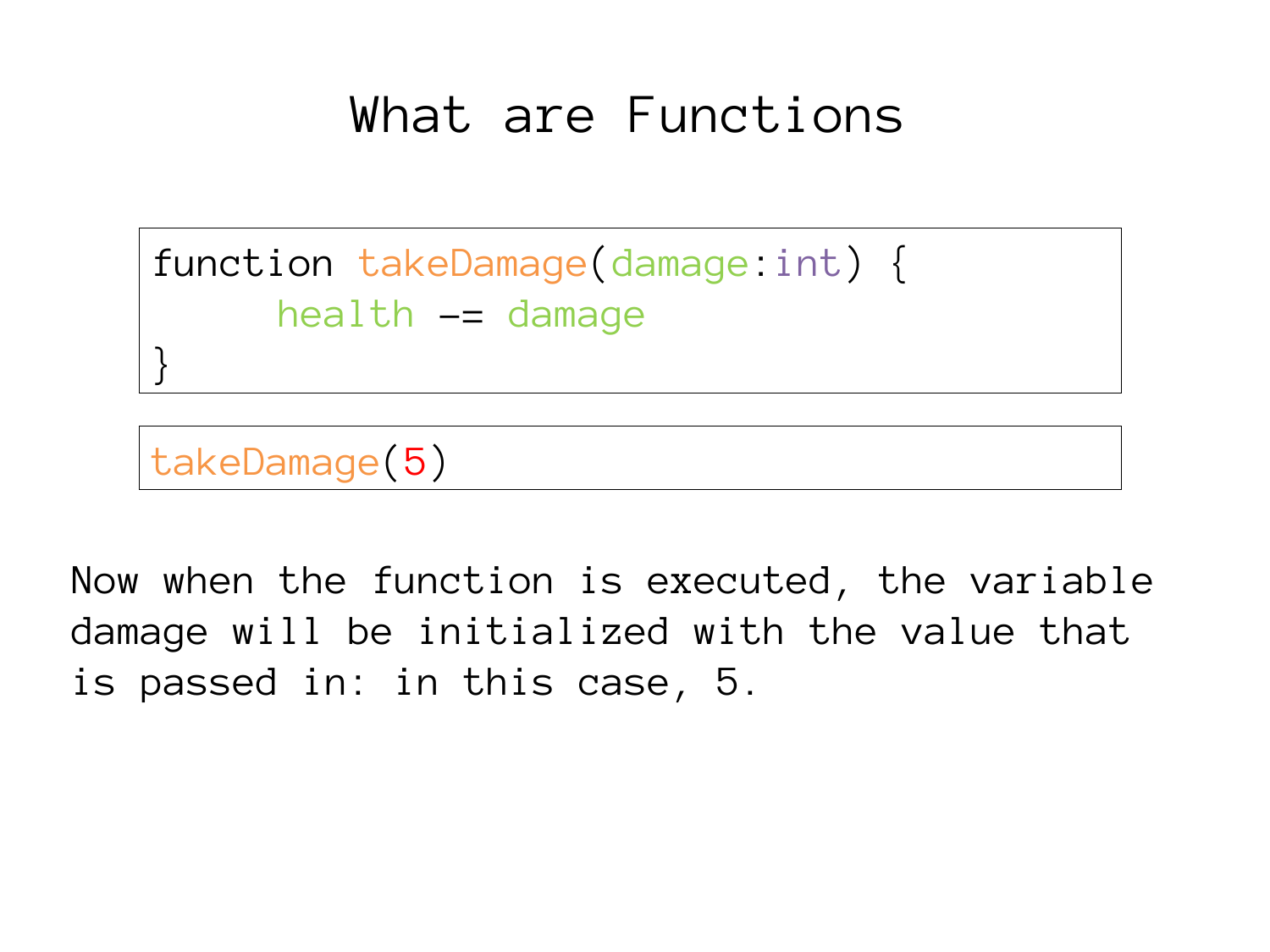

What are Functions
function takeDamage(damage:int) {
	health -= damage
}
takeDamage(5)
Now when the function is executed, the variable damage will be initialized with the value that is passed in: in this case, 5.